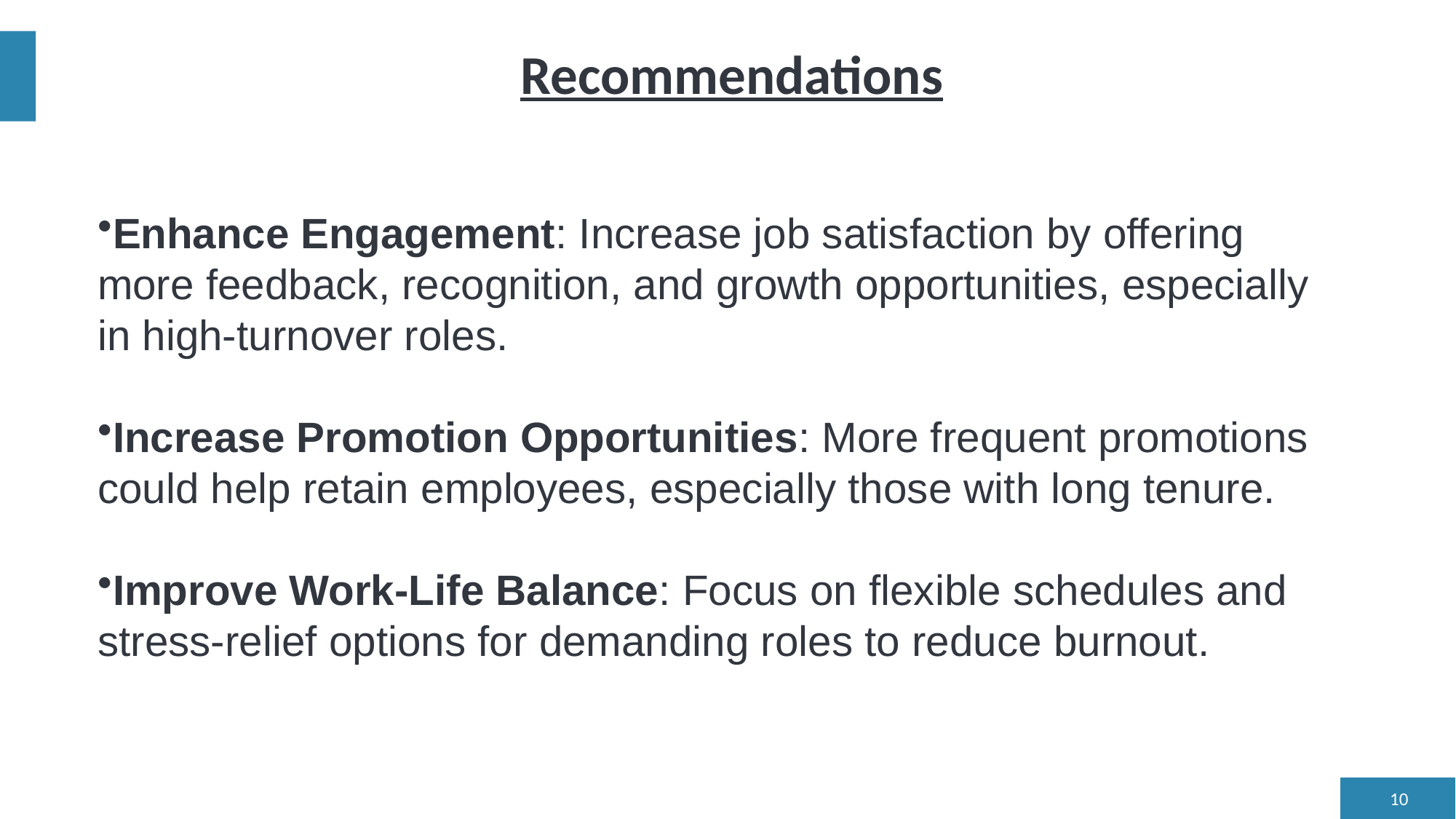

# Recommendations
Enhance Engagement: Increase job satisfaction by offering more feedback, recognition, and growth opportunities, especially in high-turnover roles.

Increase Promotion Opportunities: More frequent promotions could help retain employees, especially those with long tenure.

Improve Work-Life Balance: Focus on flexible schedules and stress-relief options for demanding roles to reduce burnout.
10